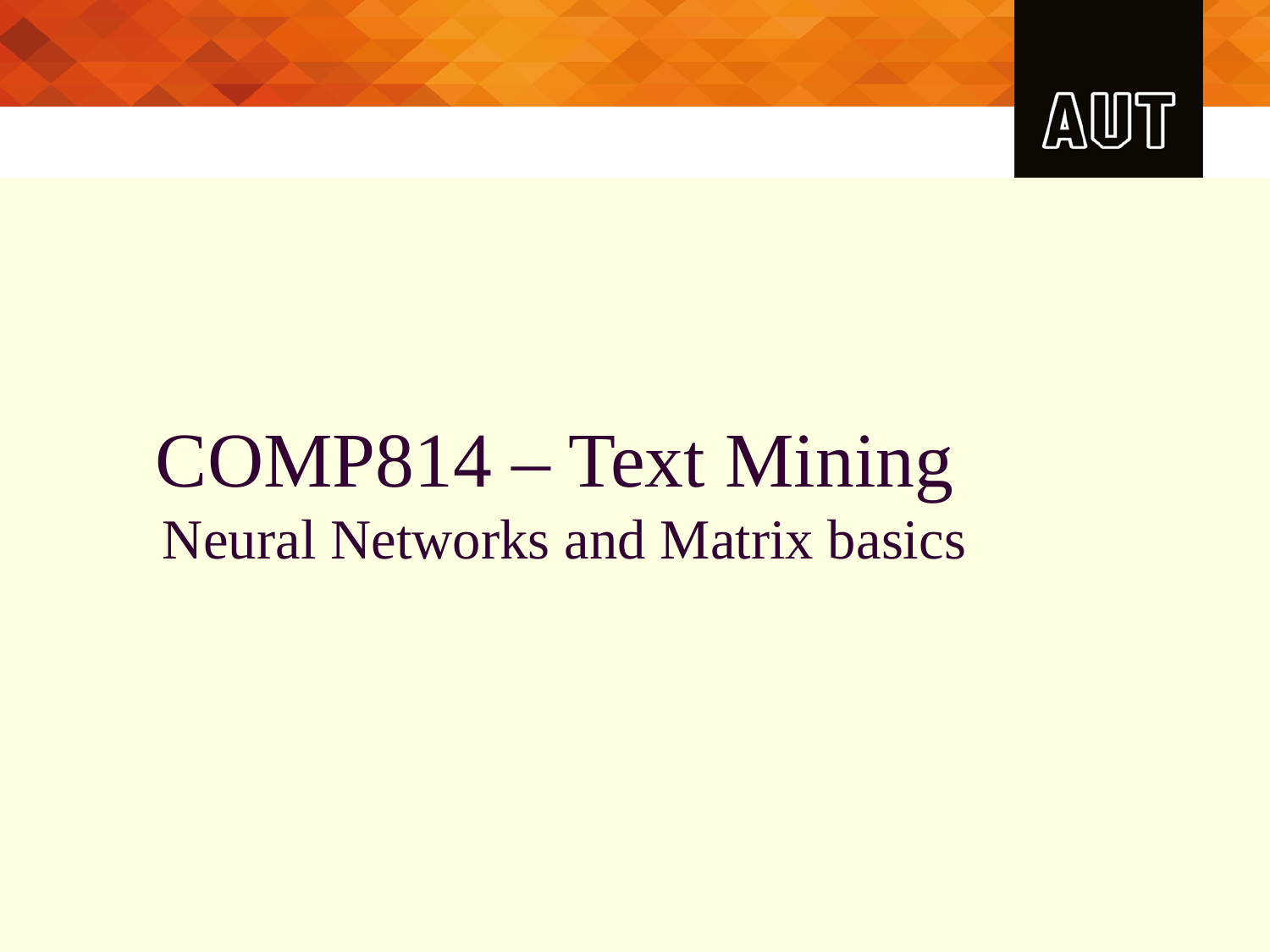

# COMP814 – Text Mining Neural Networks and Matrix basics